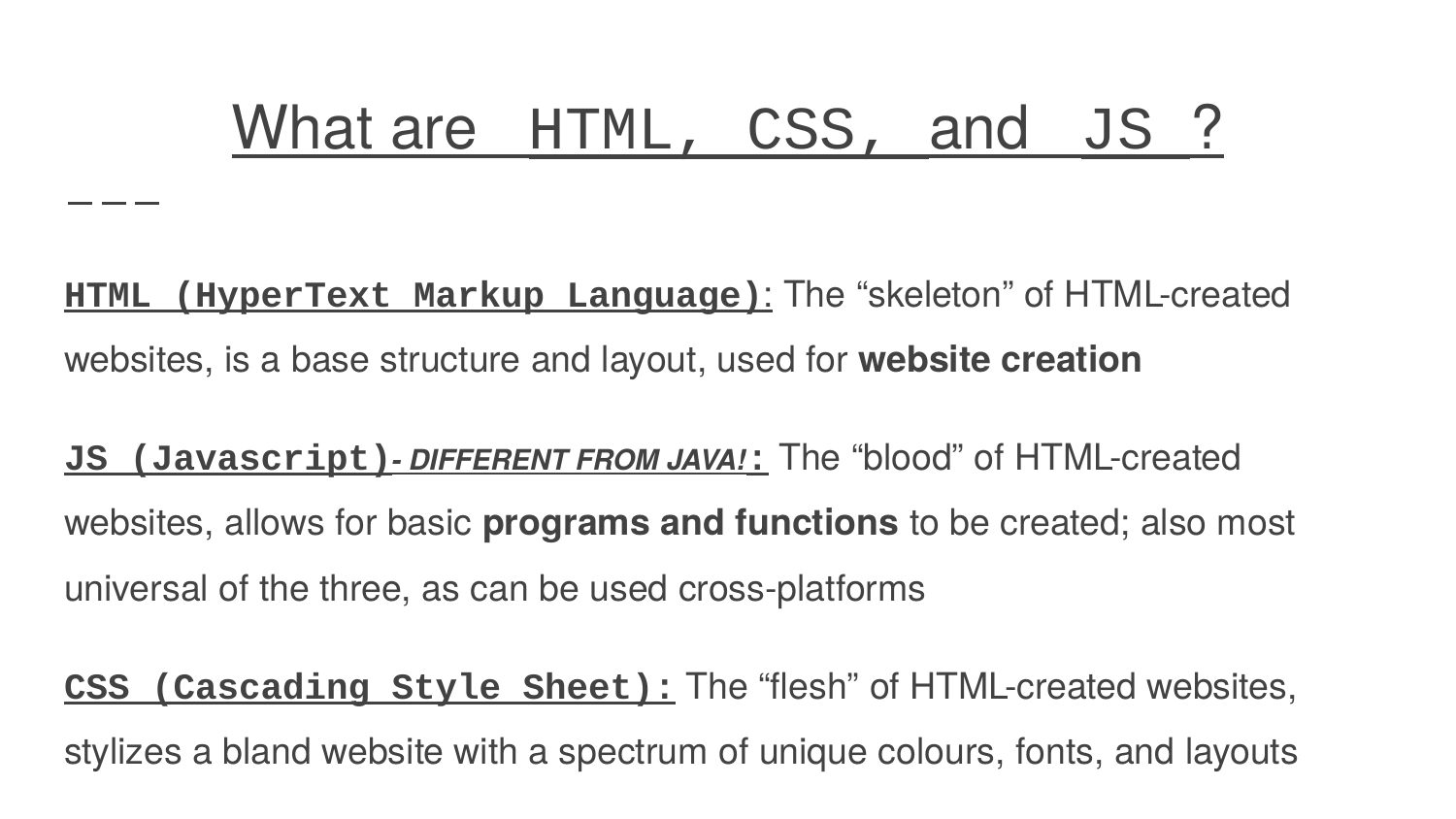

# What are   HTML, CSS, and   JS ?
HTML (HyperText Markup Language): The “skeleton” of HTML-created websites, is a base structure and layout, used for website creation
JS (Javascript)- DIFFERENT FROM JAVA!: The “blood” of HTML-created websites, allows for basic programs and functions to be created; also most universal of the three, as can be used cross-platforms
CSS (Cascading Style Sheet): The “flesh” of HTML-created websites, stylizes a bland website with a spectrum of unique colours, fonts, and layouts